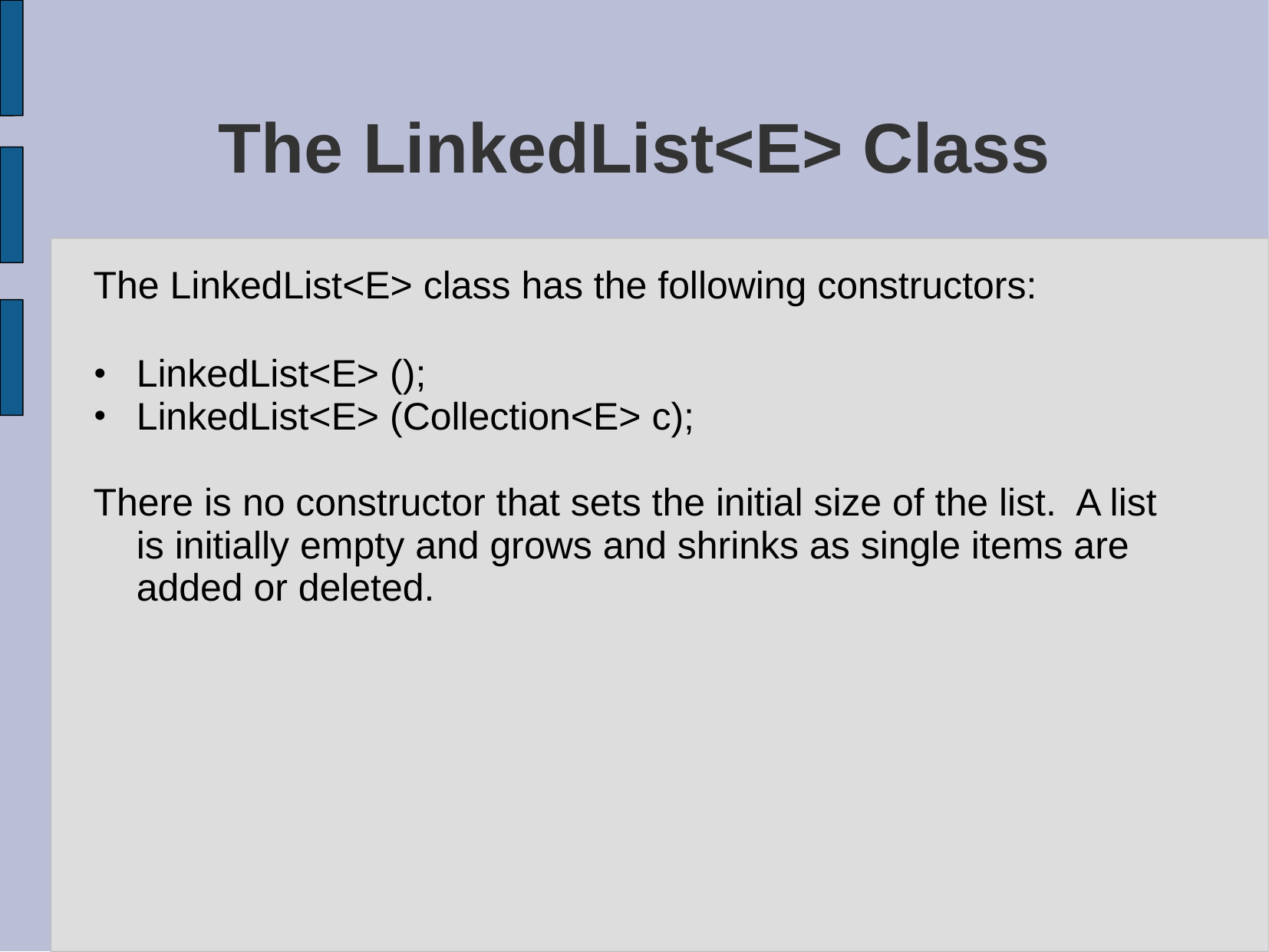

# The LinkedList<E> Class
The LinkedList<E> class has the following constructors:
LinkedList<E> ();
LinkedList<E> (Collection<E> c);

There is no constructor that sets the initial size of the list.  A list is initially empty and grows and shrinks as single items are added or deleted.